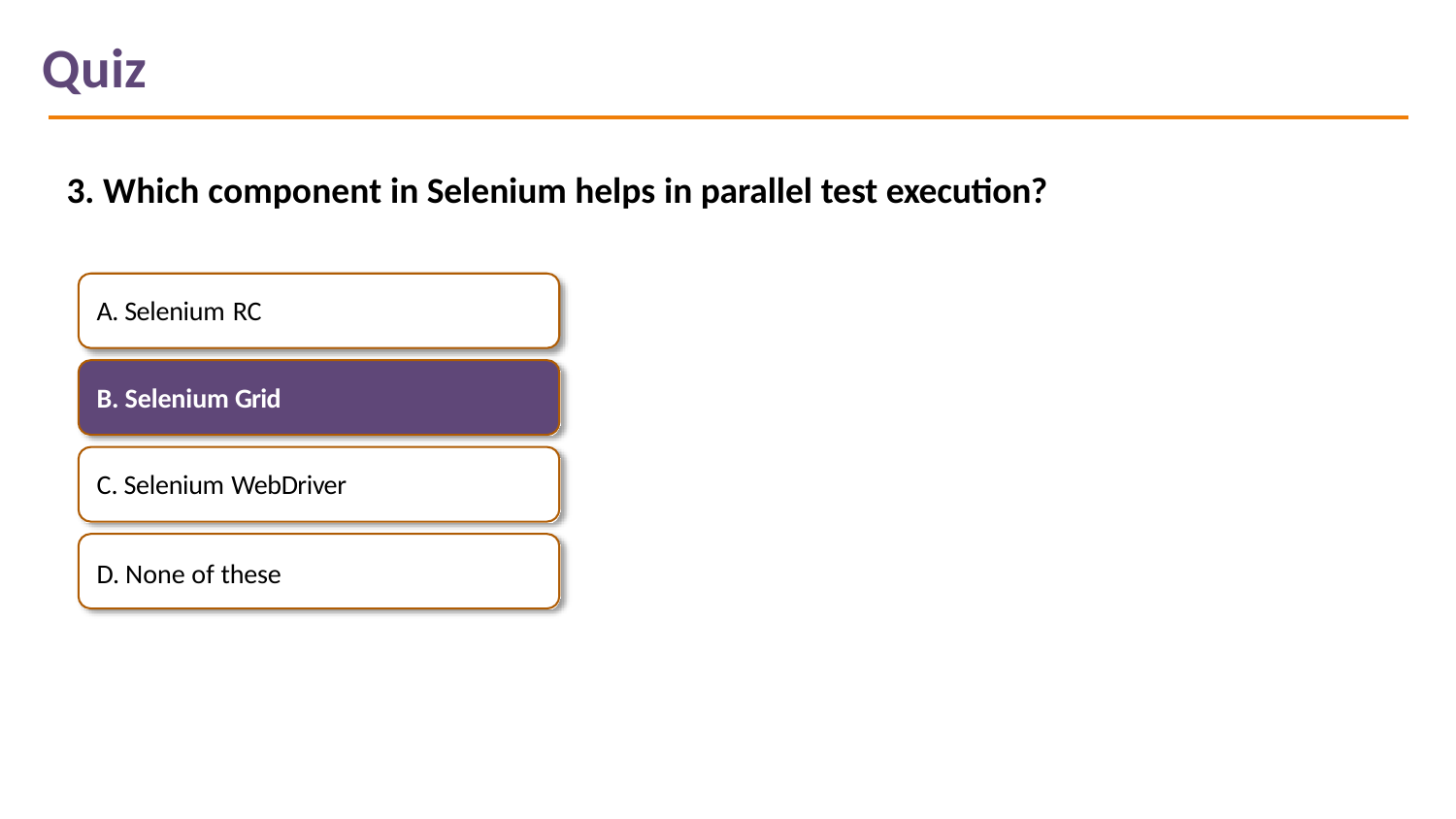

# Quiz
3. Which component in Selenium helps in parallel test execution?

A. Selenium RC

B. Selenium Grid

Selenium WebDriver

None of these